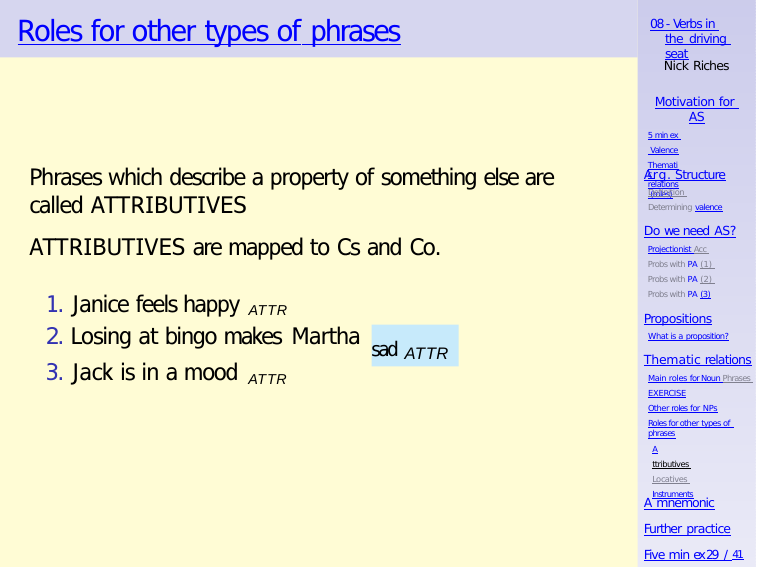

# Roles for other types of phrases
08 - Verbs in the  driving seat
Nick Riches

Motivation for AS
5 min ex  Valence
Thematic relations (roles)
Arg. Structure
Definition  Determining valence
Phrases which describe a property of something else are  called ATTRIBUTIVES
ATTRIBUTIVES are mapped to Cs and Co.
Do we need AS?
Projectionist Acc  Probs with PA (1)  Probs with PA (2)  Probs with PA (3)
1. Janice feels happy ATTR
Propositions
What is a proposition?
2. Losing at bingo makes Martha
sad ATTR
Thematic relations
Main roles for Noun Phrases  EXERCISE
3. Jack is in a mood ATTR
Other roles for NPs
Roles for other types of  phrases
Attributives  Locatives  Instruments
A mnemonic
Further practice
Five min ex29 / 41